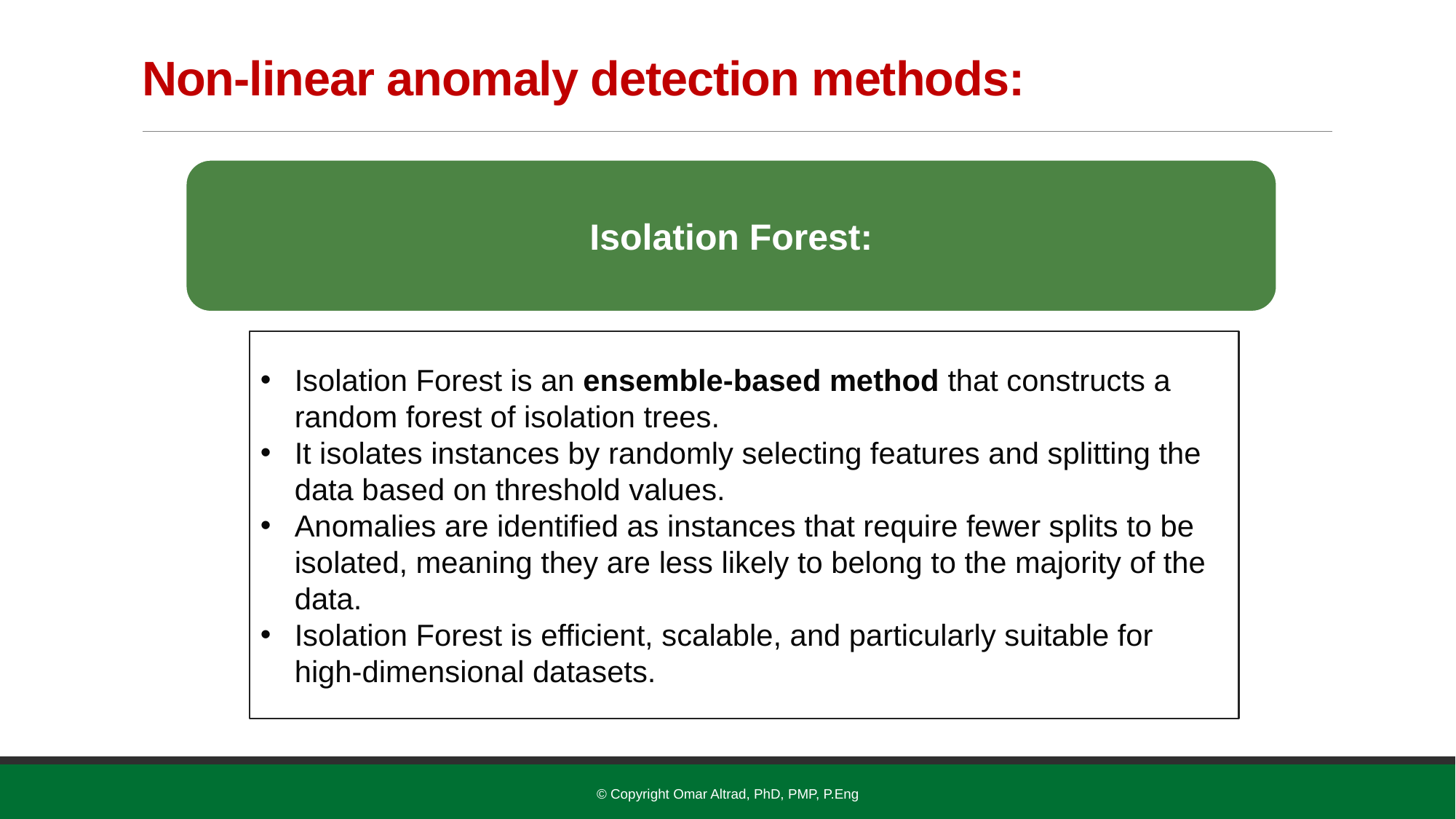

# Non-linear anomaly detection methods:
Isolation Forest:
Isolation Forest is an ensemble-based method that constructs a random forest of isolation trees.
It isolates instances by randomly selecting features and splitting the data based on threshold values.
Anomalies are identified as instances that require fewer splits to be isolated, meaning they are less likely to belong to the majority of the data.
Isolation Forest is efficient, scalable, and particularly suitable for high-dimensional datasets.
© Copyright Omar Altrad, PhD, PMP, P.Eng